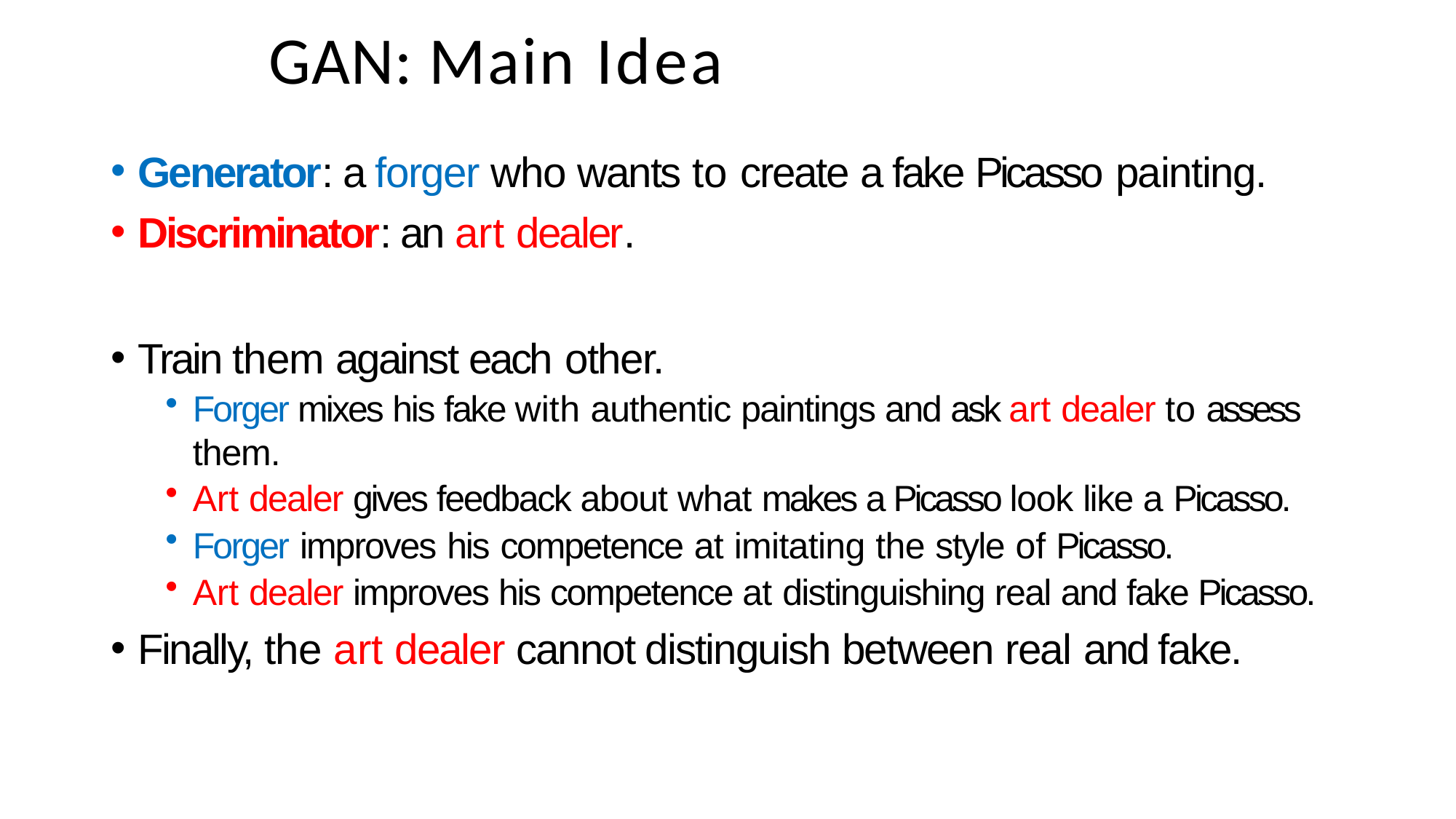

# GAN: Main Idea
Generator: a forger who wants to create a fake Picasso painting.
Discriminator: an art dealer.

Train them against each other.
Forger mixes his fake with authentic paintings and ask art dealer to assess them.
Art dealer gives feedback about what makes a Picasso look like a Picasso.
Forger improves his competence at imitating the style of Picasso.
Art dealer improves his competence at distinguishing real and fake Picasso.
Finally, the art dealer cannot distinguish between real and fake.